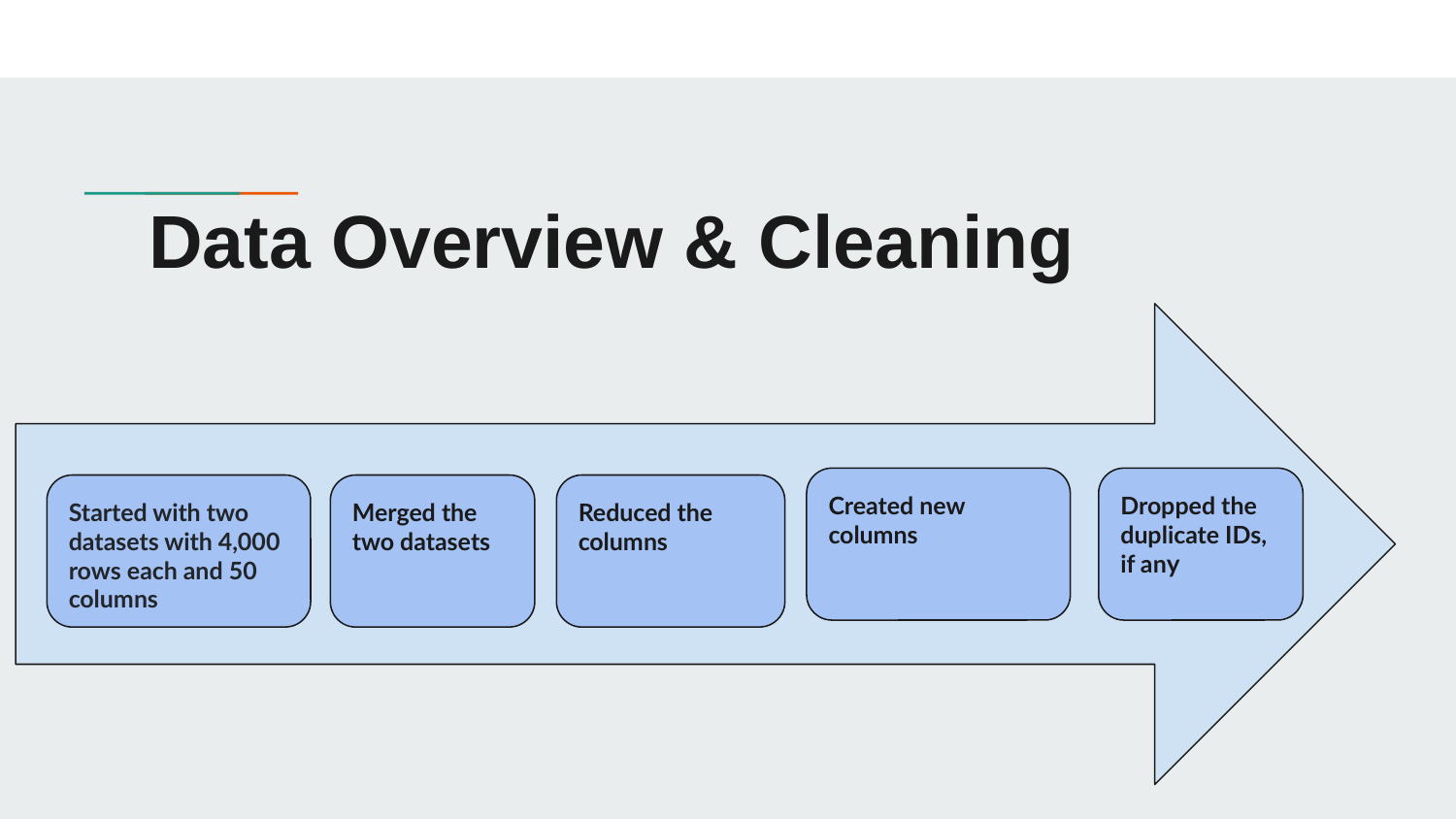

# Data Overview & Cleaning

Created new columns
Dropped the duplicate IDs, if any

Started with two datasets with 4,000 rows each and 50 columns
Merged the two datasets

Reduced the columns